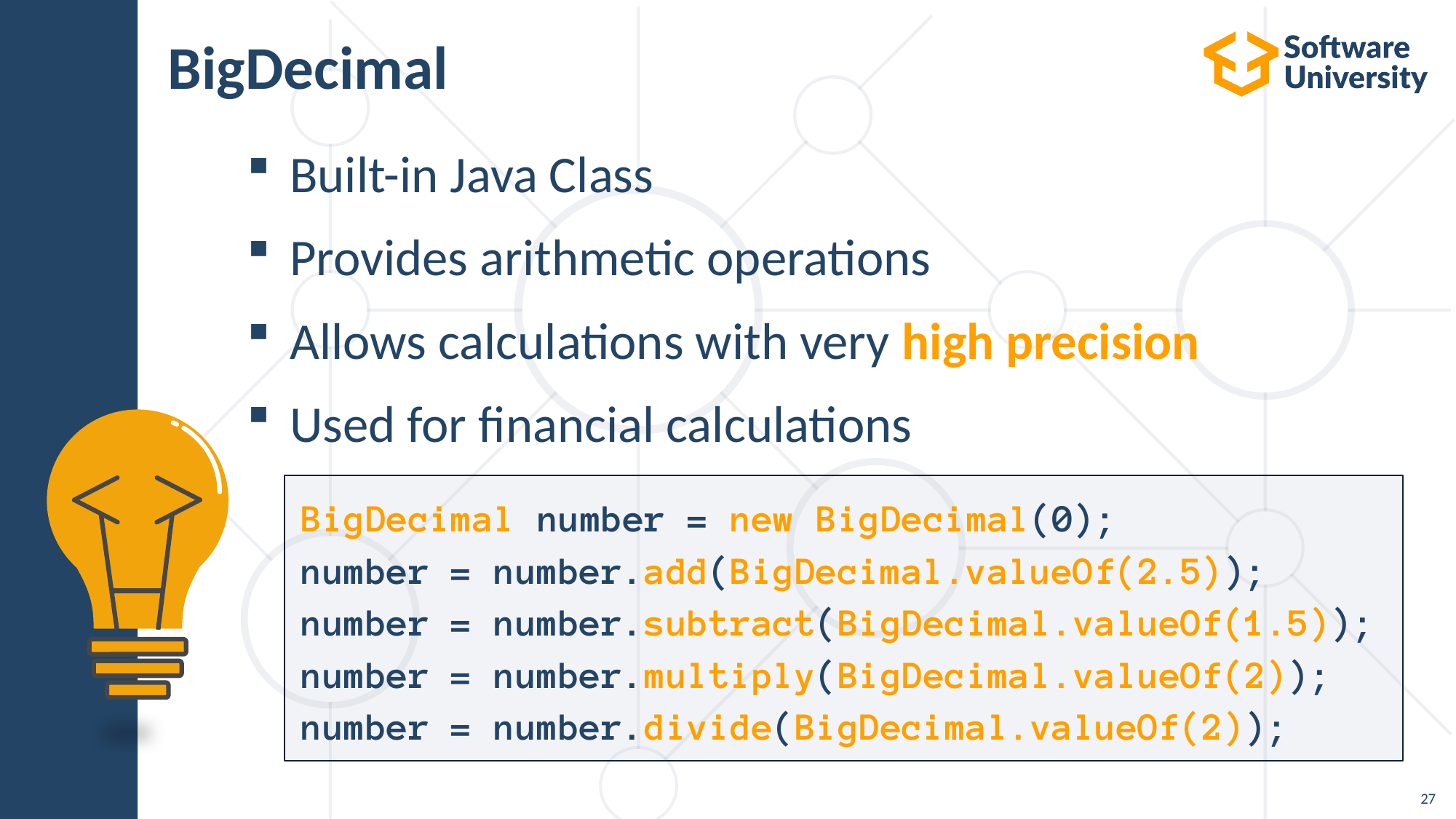

# BigDecimal
Built-in Java Class
Provides arithmetic operations
Allows calculations with very high precision
Used for financial calculations
BigDecimal number = new BigDecimal(0);
number = number.add(BigDecimal.valueOf(2.5));
number = number.subtract(BigDecimal.valueOf(1.5));
number = number.multiply(BigDecimal.valueOf(2));
number = number.divide(BigDecimal.valueOf(2));
27